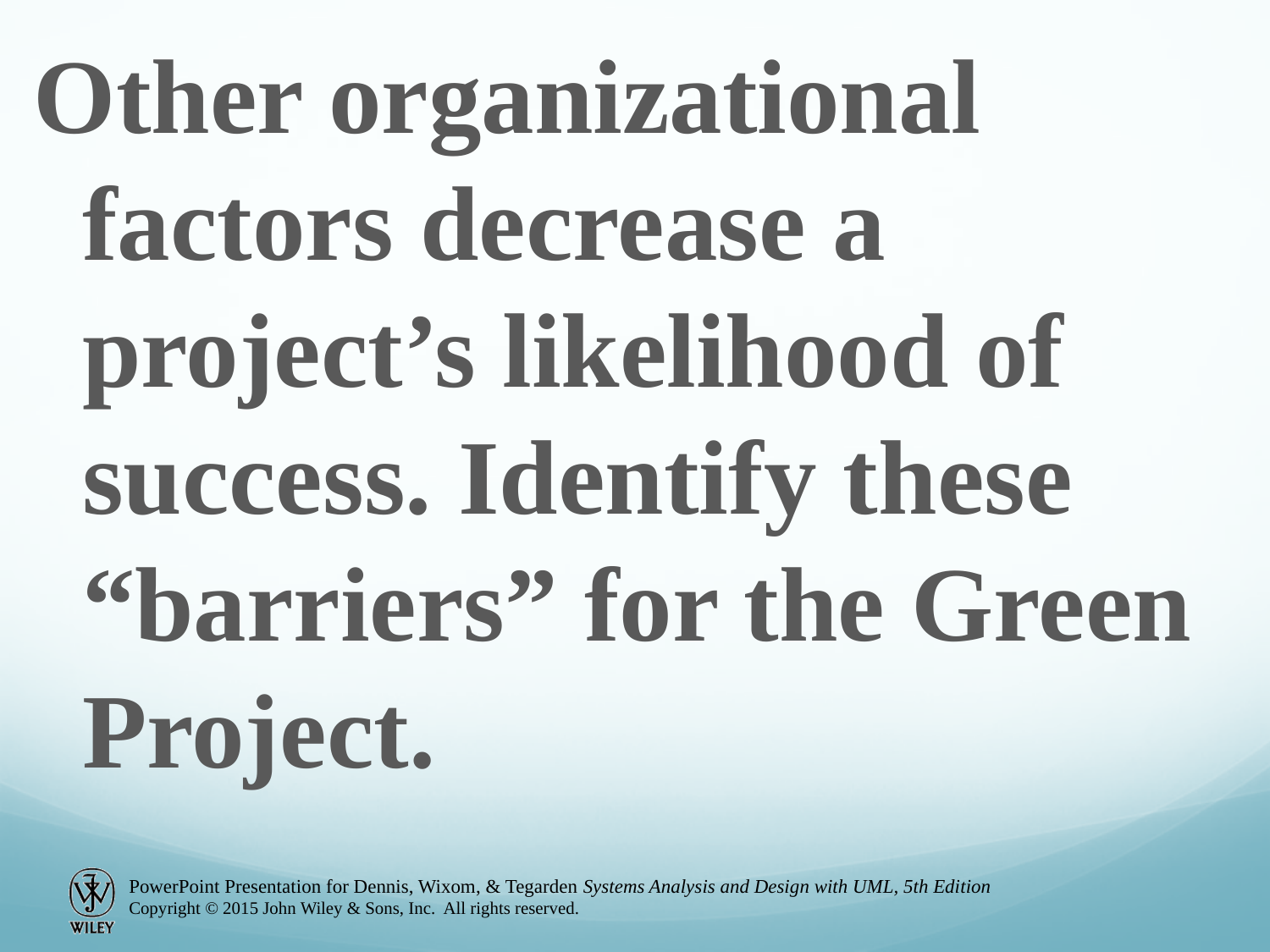

Other organizational factors decrease a project’s likelihood of success. Identify these “barriers” for the Green Project.